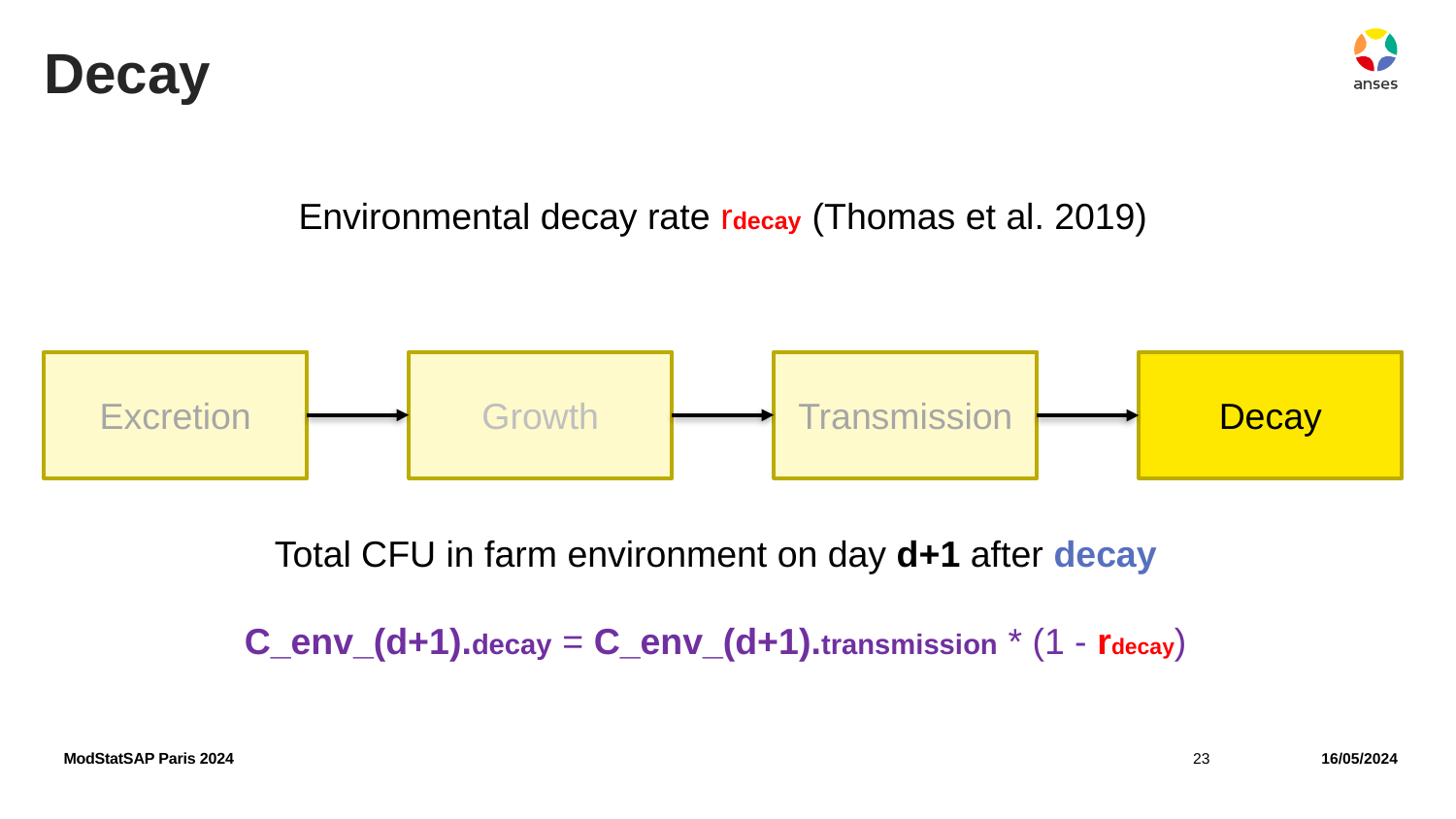

# Decay
Environmental decay rate rdecay (Thomas et al. 2019)

Excretion
Growth
Transmission
Decay
Total CFU in farm environment on day d+1 after decay

C_env_(d+1).decay = C_env_(d+1).transmission * (1 - rdecay)

ModStatSAP Paris 2024
23
16/05/2024